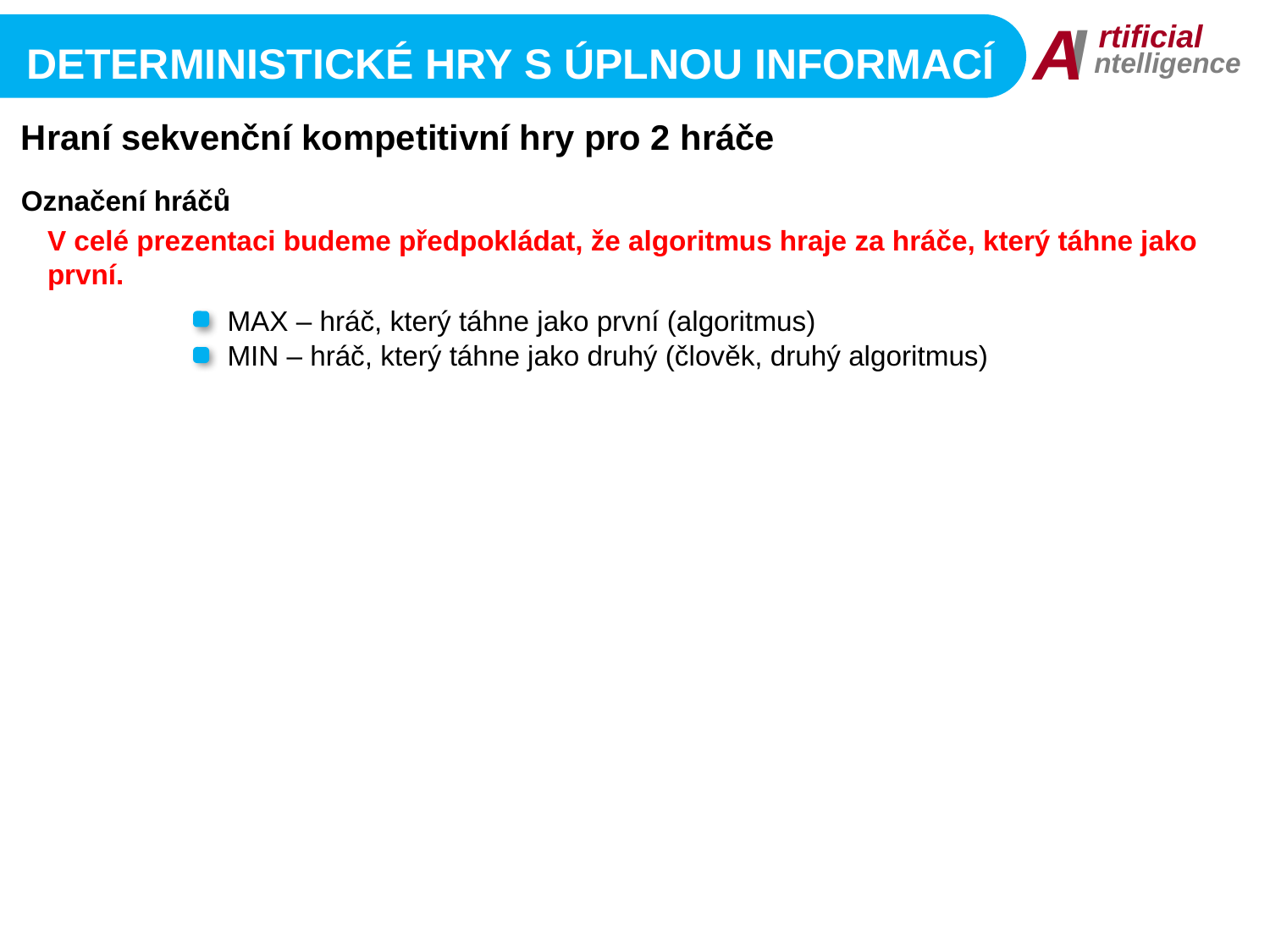

I
A
rtificial
ntelligence

Deterministické Hry s úplnou informací
Hraní sekvenční kompetitivní hry pro 2 hráče
Označení hráčů
V celé prezentaci budeme předpokládat, že algoritmus hraje za hráče, který táhne jako první.
MAX – hráč, který táhne jako první (algoritmus)

MIN – hráč, který táhne jako druhý (člověk, druhý algoritmus)